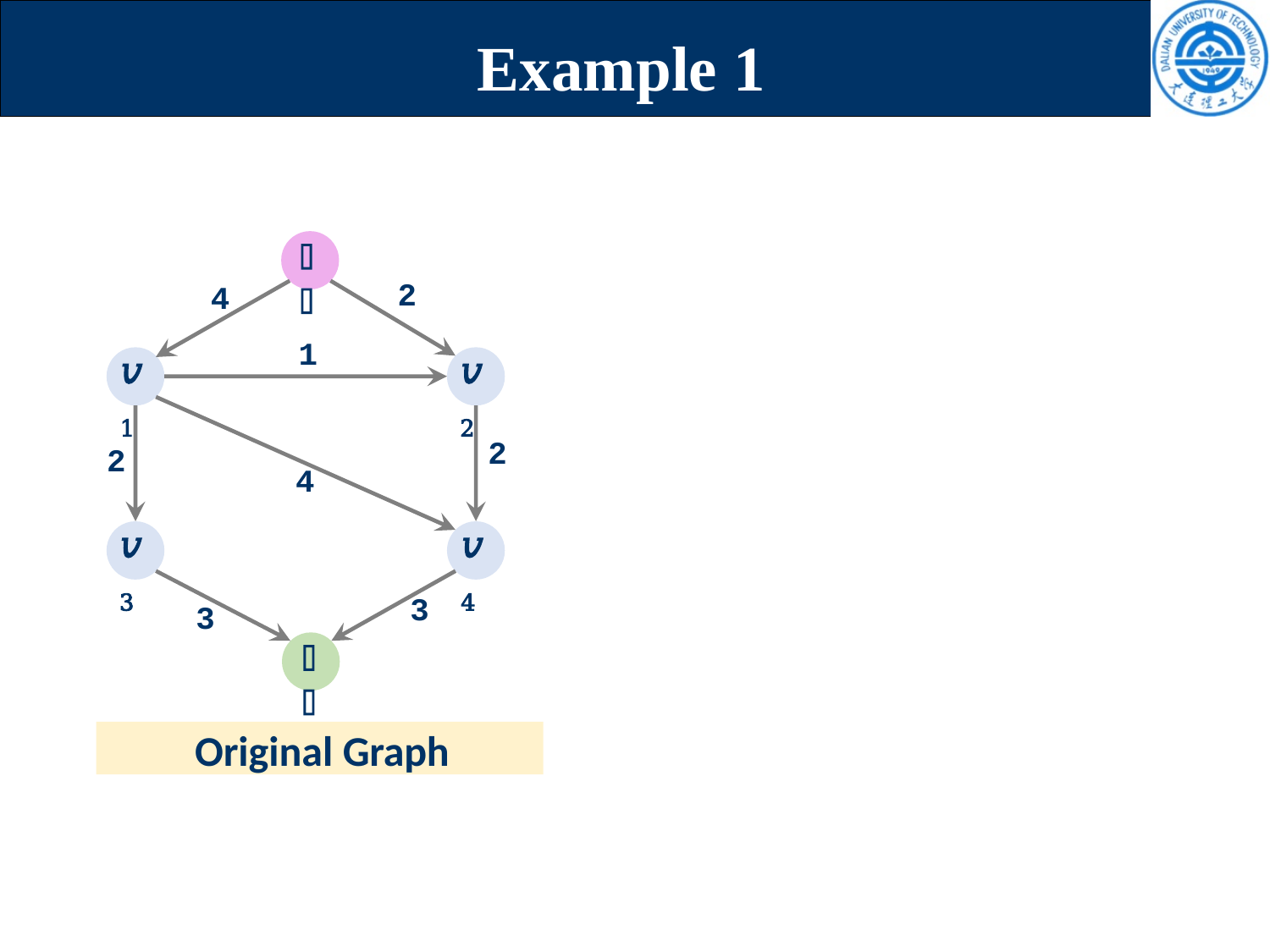

# Example 1
𝑠

2
4

1
𝑣1
𝑣2

2
2
4
𝑣3
𝑣4

3
3
𝑡

Original Graph